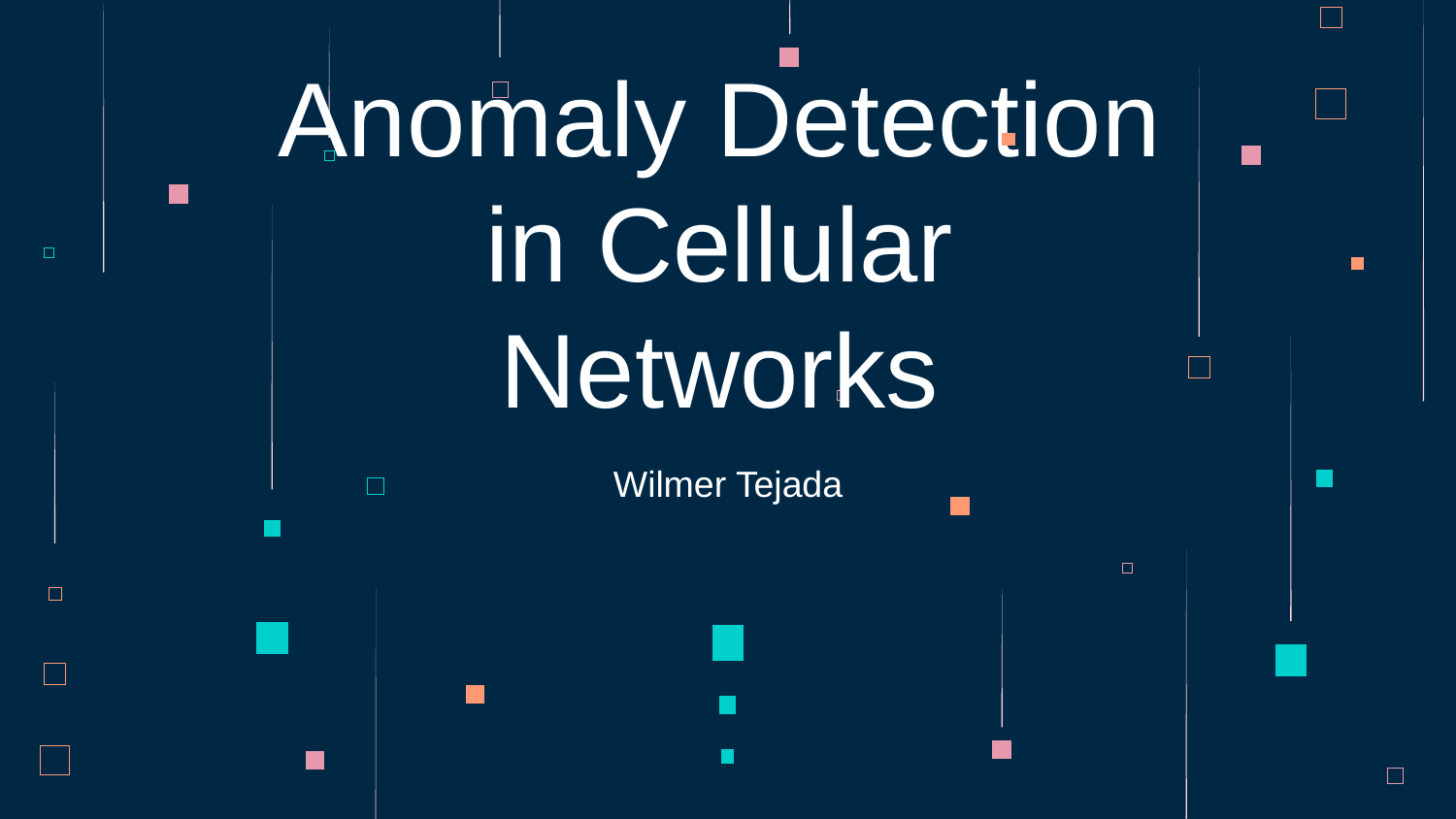

# Anomaly Detection in Cellular Networks

Wilmer Tejada